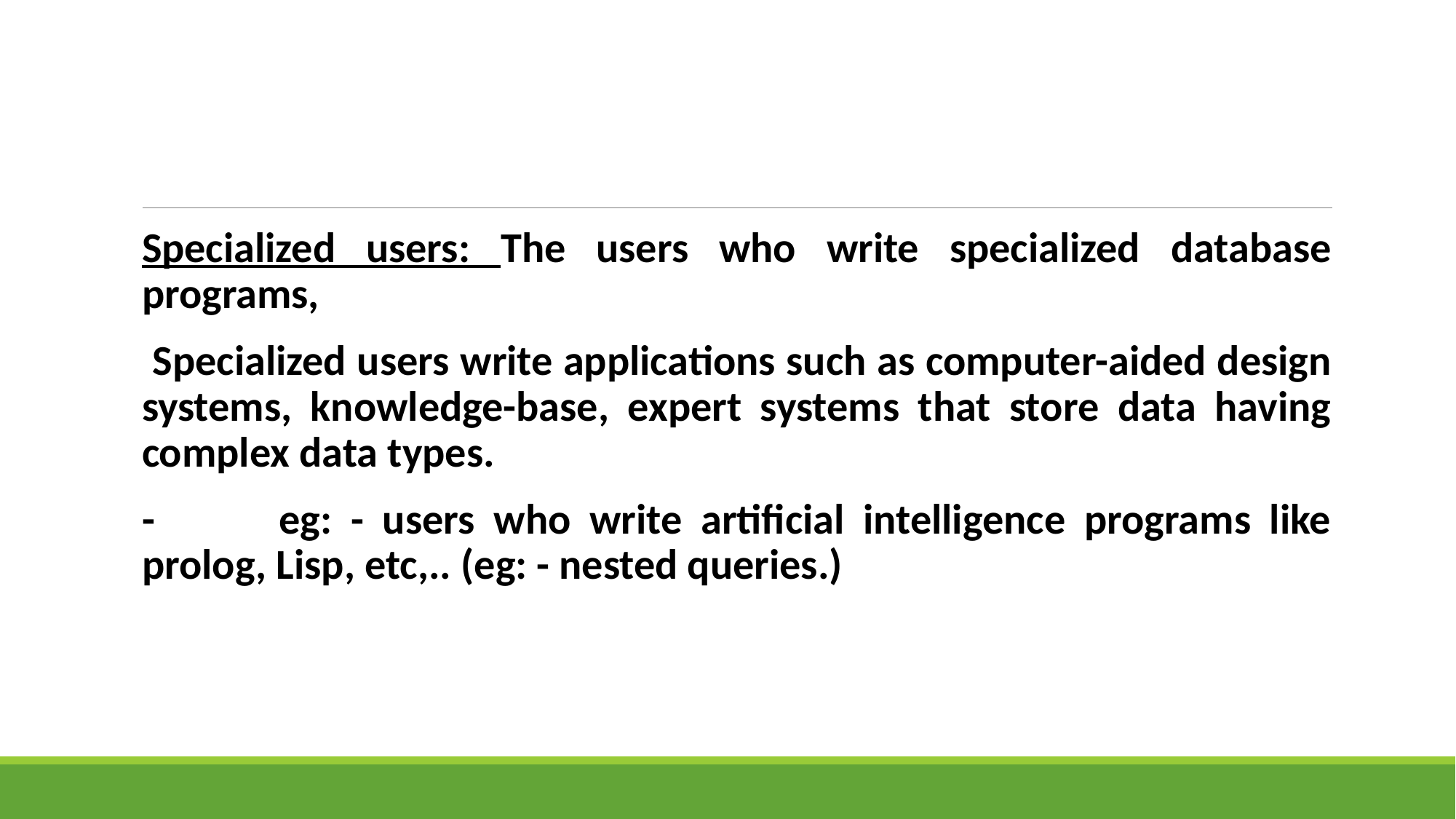

#
Specialized users: The users who write specialized database programs,
 Specialized users write applications such as computer-aided design systems, knowledge-base, expert systems that store data having complex data types.
- 	 eg: - users who write artificial intelligence programs like prolog, Lisp, etc,.. (eg: - nested queries.)